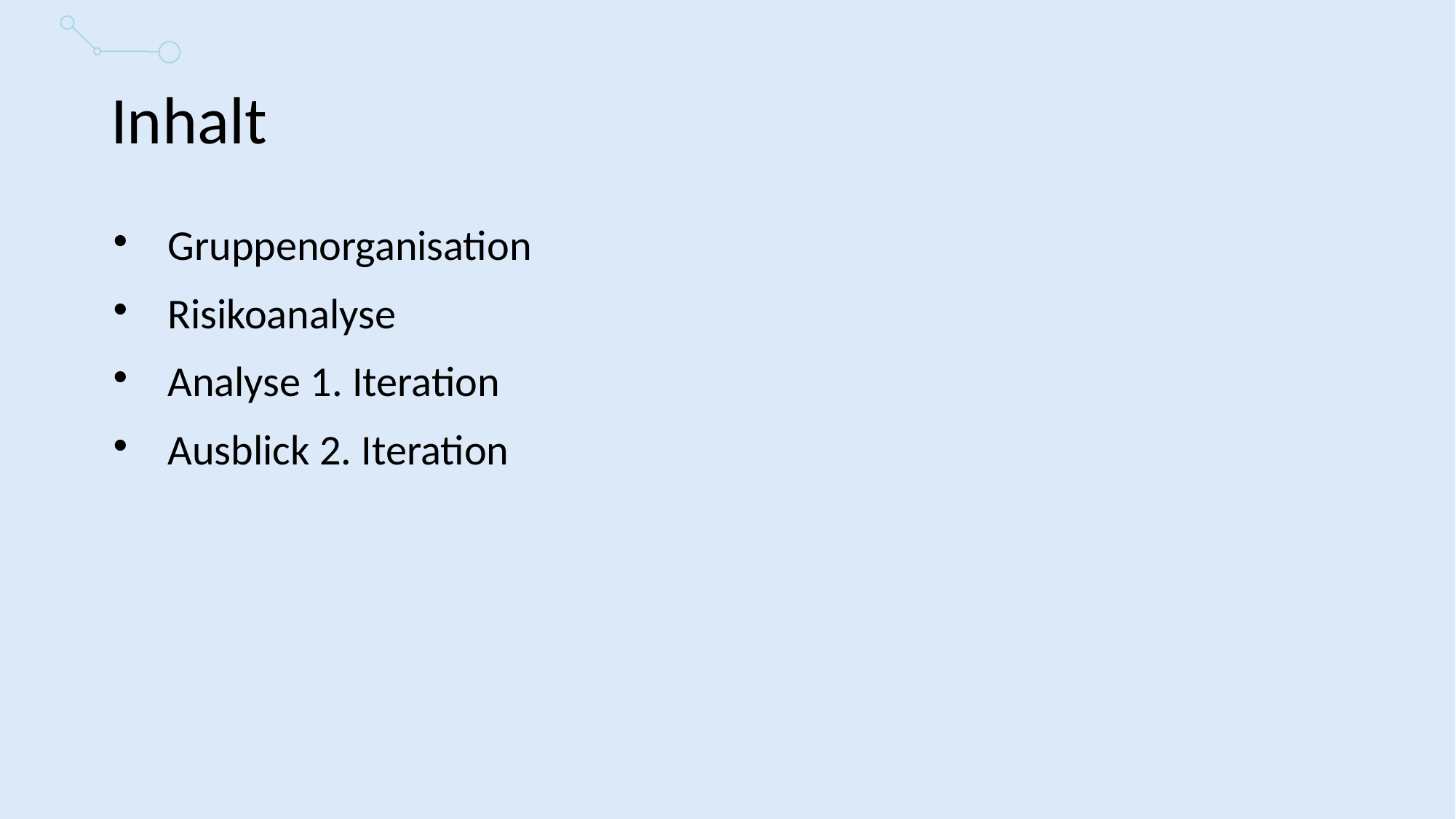

Inhalt
Gruppenorganisation
Risikoanalyse
Analyse 1. Iteration
Ausblick 2. Iteration